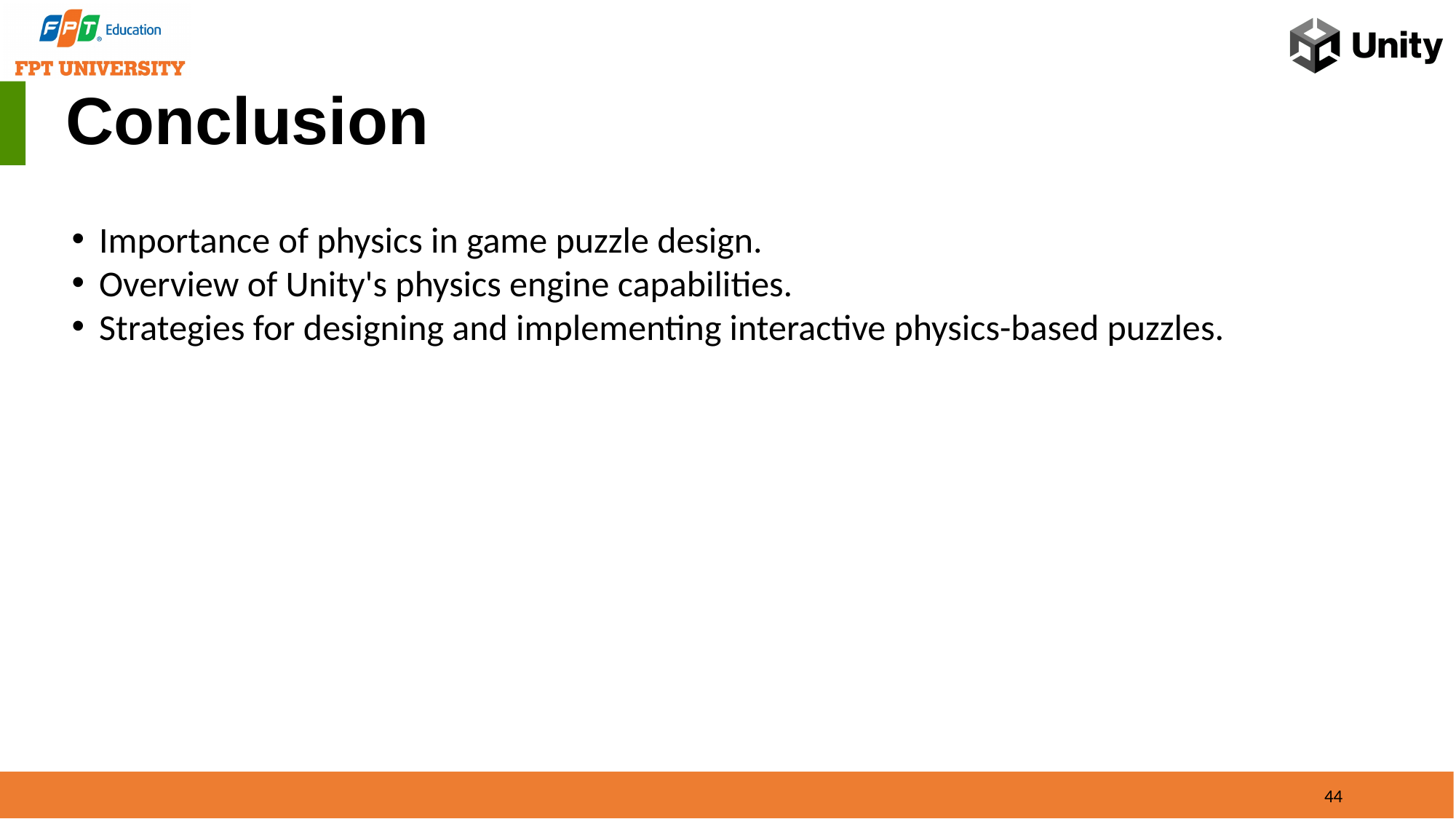

Conclusion
Importance of physics in game puzzle design.
Overview of Unity's physics engine capabilities.
Strategies for designing and implementing interactive physics-based puzzles.
44